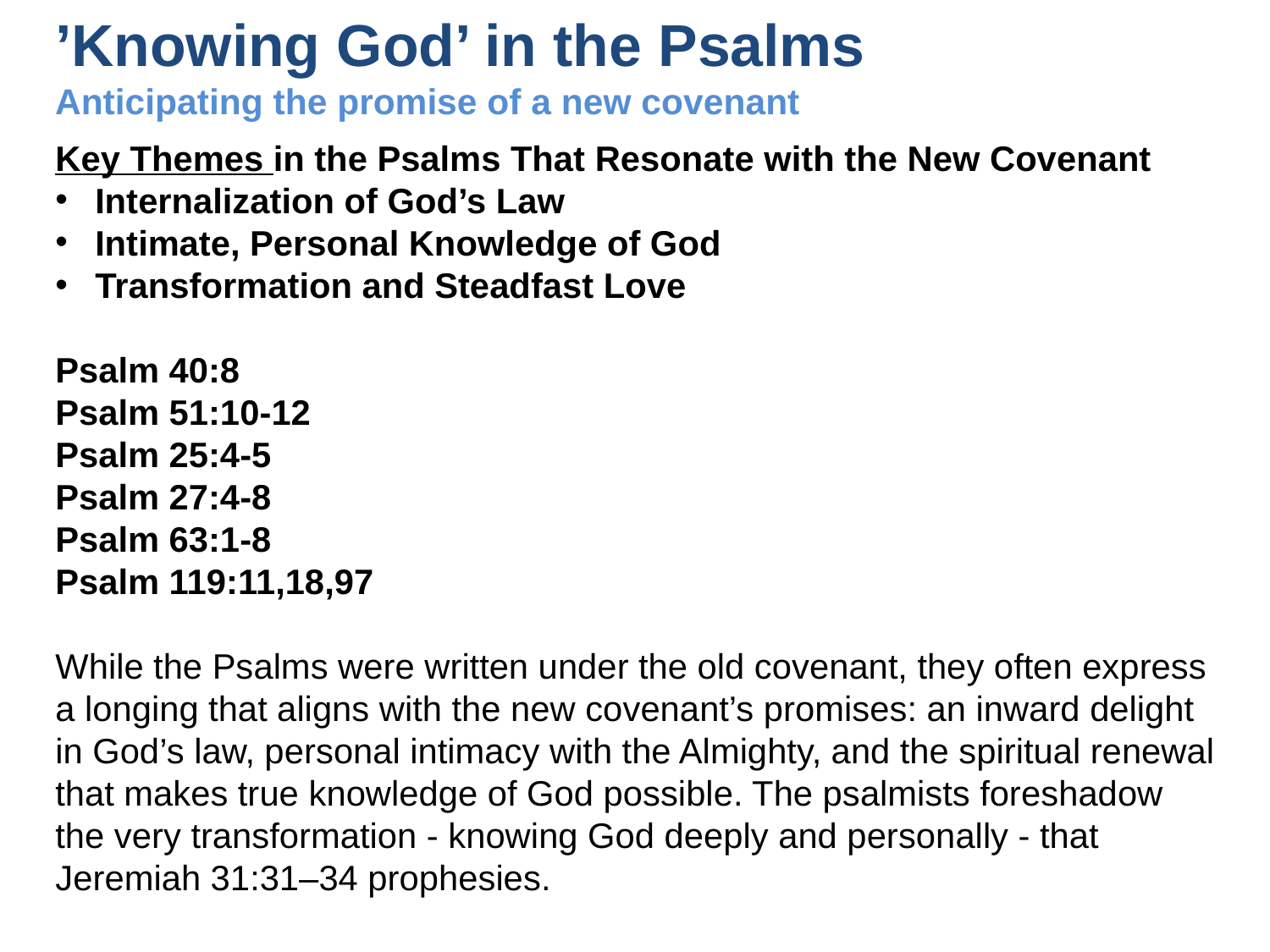

# ’Knowing God’ in the Psalms Anticipating the promise of a new covenant
Key Themes in the Psalms That Resonate with the New Covenant
Internalization of God’s Law
Intimate, Personal Knowledge of God
Transformation and Steadfast Love

Psalm 40:8
Psalm 51:10-12
Psalm 25:4-5
Psalm 27:4-8
Psalm 63:1-8
Psalm 119:11,18,97

While the Psalms were written under the old covenant, they often express a longing that aligns with the new covenant’s promises: an inward delight in God’s law, personal intimacy with the Almighty, and the spiritual renewal that makes true knowledge of God possible. The psalmists foreshadow the very transformation - knowing God deeply and personally - that Jeremiah 31:31–34 prophesies.